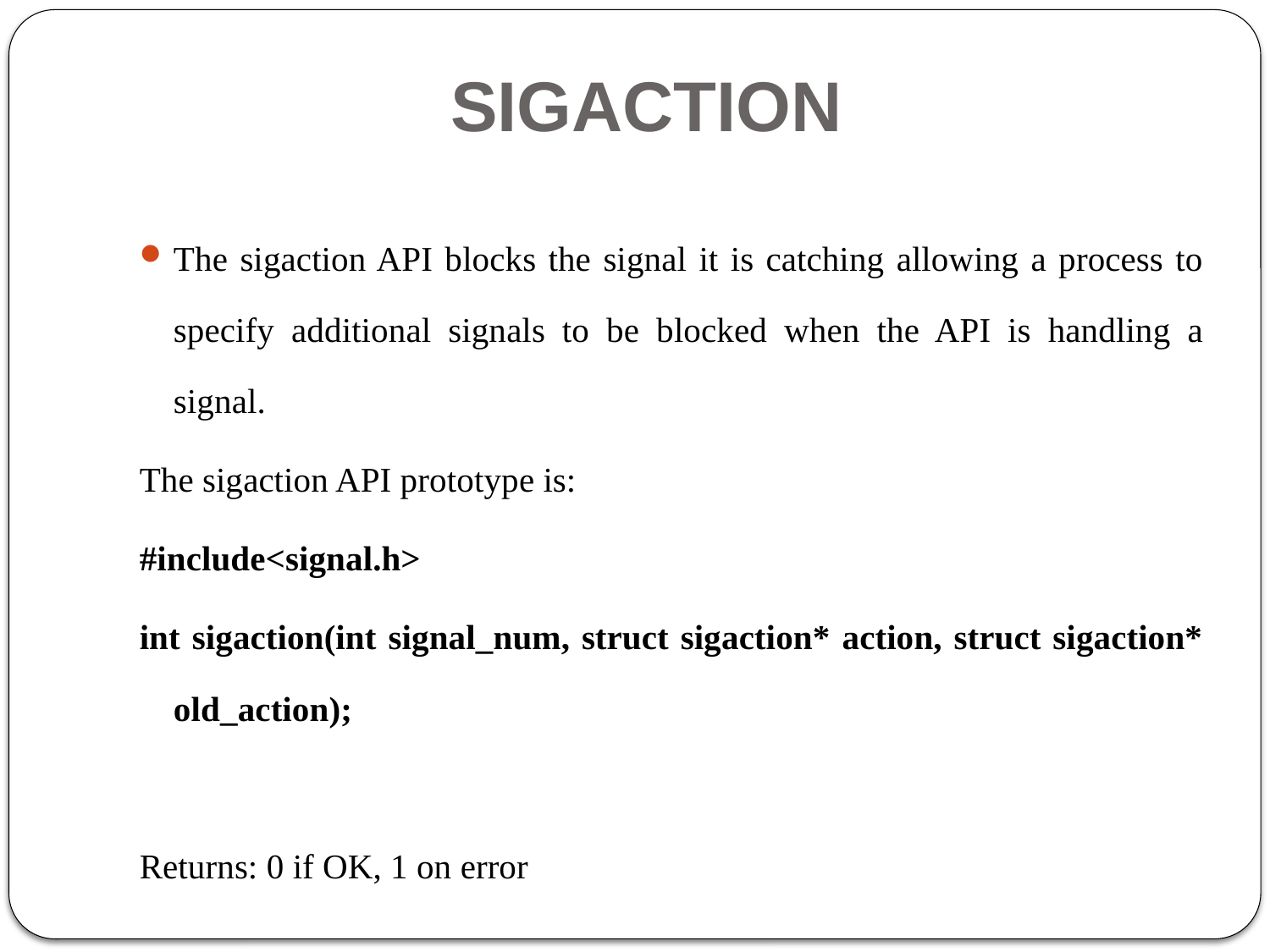

# SIGACTION
The sigaction API blocks the signal it is catching allowing a process to specify additional signals to be blocked when the API is handling a signal.
The sigaction API prototype is:
#include<signal.h>
int sigaction(int signal_num, struct sigaction* action, struct sigaction* old_action);

Returns: 0 if OK, 1 on error